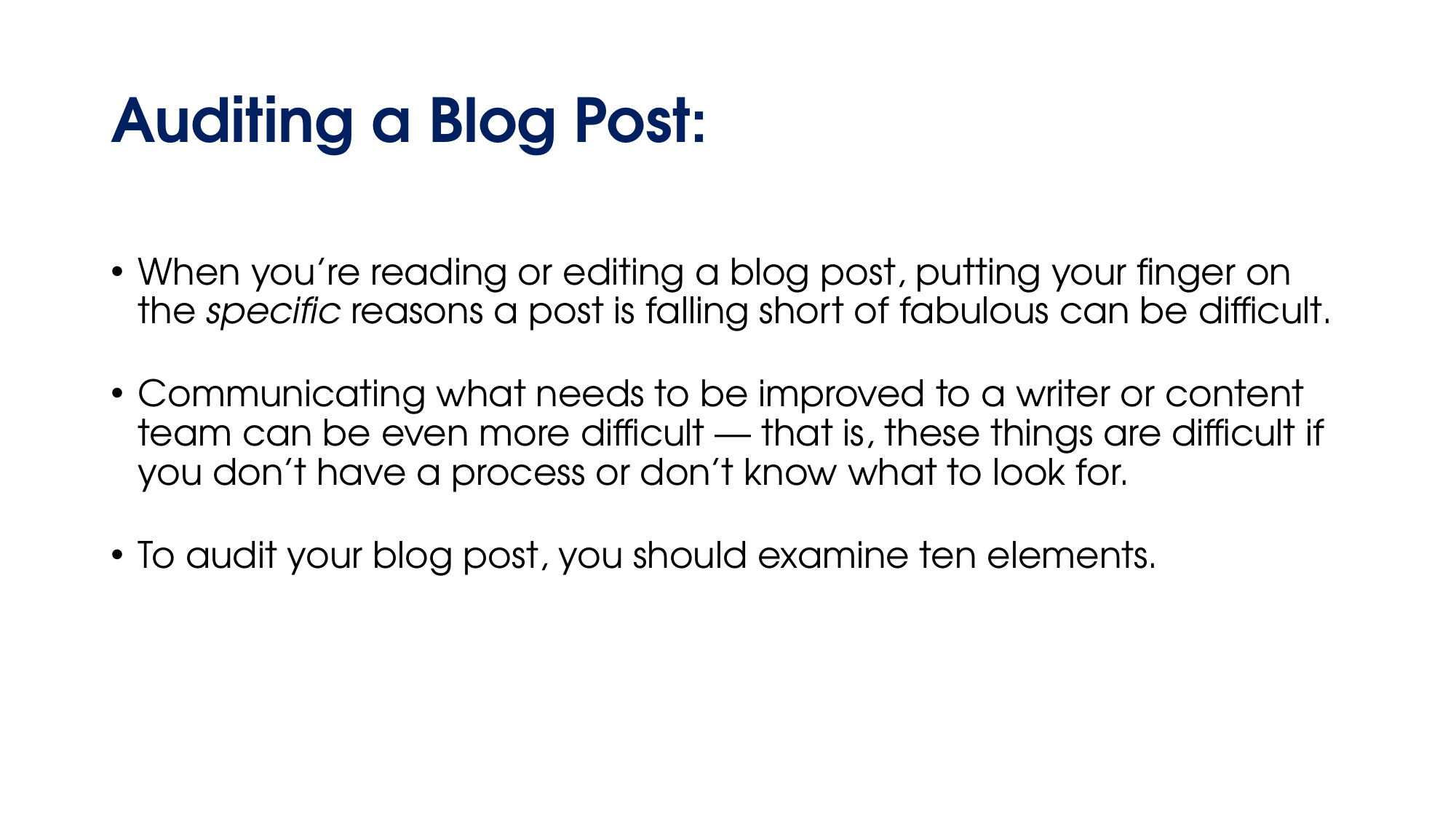

# Auditing a Blog Post:

When you’re reading or editing a blog post, putting your finger on the specific reasons a post is falling short of fabulous can be difficult.

Communicating what needs to be improved to a writer or content team can be even more difficult — that is, these things are difficult if you don’t have a process or don’t know what to look for.

To audit your blog post, you should examine ten elements.